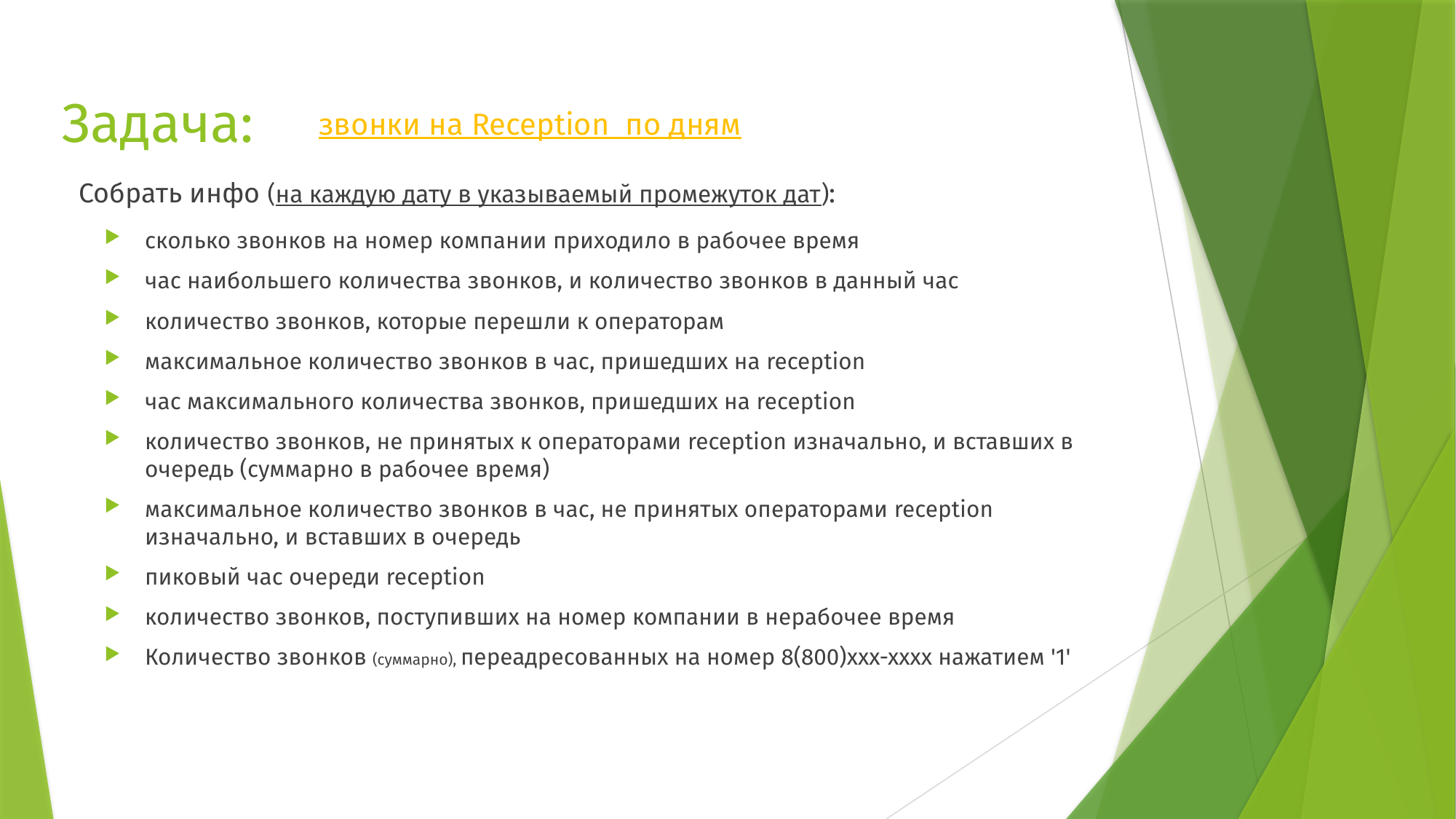

# Задача:
звонки на Reception  по дням
Собрать инфо (на каждую дату в указываемый промежуток дат):
сколько звонков на номер компании приходило в рабочее время
час наибольшего количества звонков, и количество звонков в данный час
количество звонков, которые перешли к операторам
максимальное количество звонков в час, пришедших на reception
час максимального количества звонков, пришедших на reception
количество звонков, не принятых к операторами reception изначально, и вставших в очередь (суммарно в рабочее время)
максимальное количество звонков в час, не принятых операторами reception изначально, и вставших в очередь
пиковый час очереди reception
количество звонков, поступивших на номер компании в нерабочее время
Количество звонков (суммарно), переадресованных на номер 8(800)xxx-xxxx нажатием '1'